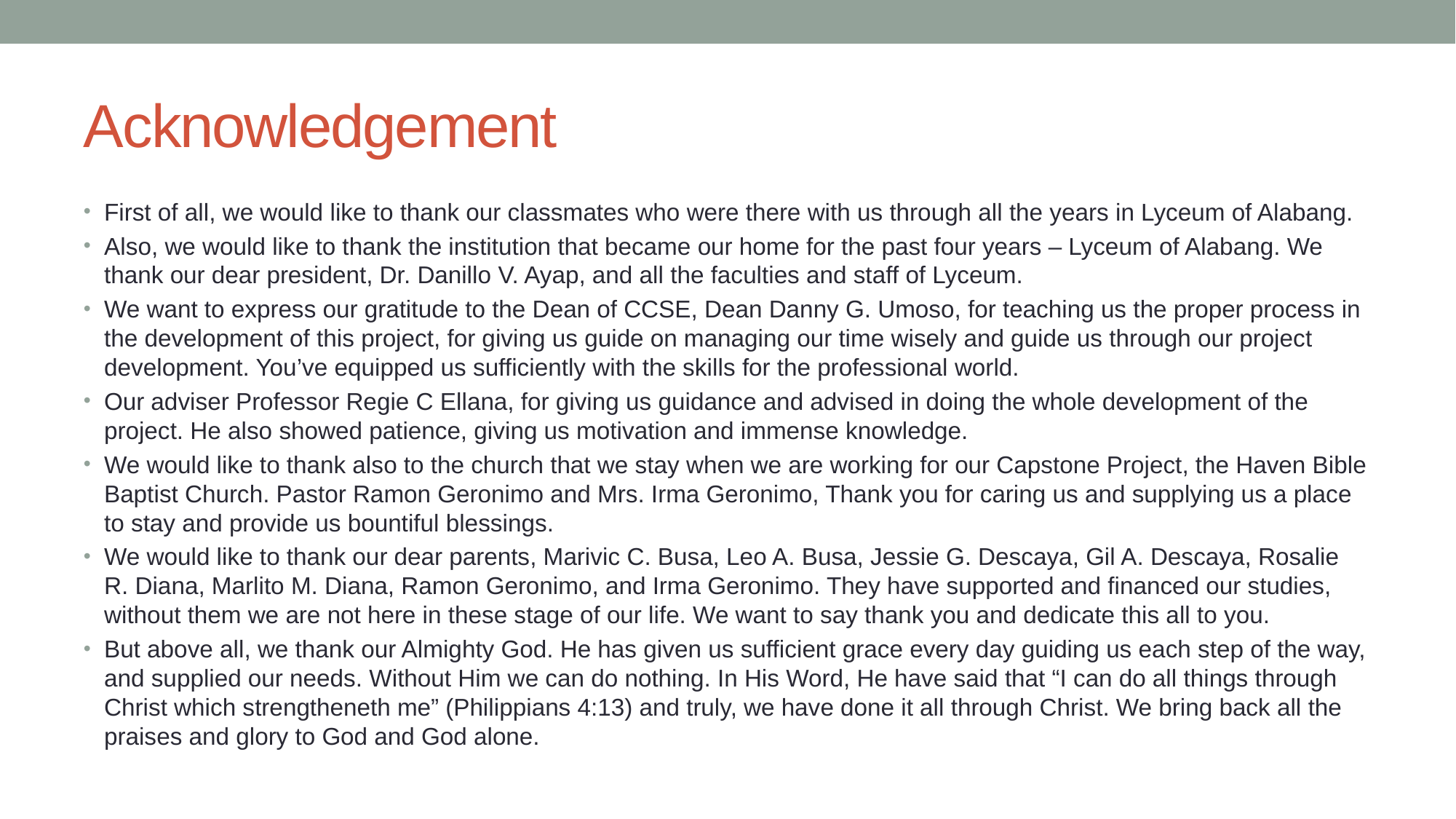

# Acknowledgement
First of all, we would like to thank our classmates who were there with us through all the years in Lyceum of Alabang.
Also, we would like to thank the institution that became our home for the past four years – Lyceum of Alabang. We thank our dear president, Dr. Danillo V. Ayap, and all the faculties and staff of Lyceum.
We want to express our gratitude to the Dean of CCSE, Dean Danny G. Umoso, for teaching us the proper process in the development of this project, for giving us guide on managing our time wisely and guide us through our project development. You’ve equipped us sufficiently with the skills for the professional world.
Our adviser Professor Regie C Ellana, for giving us guidance and advised in doing the whole development of the project. He also showed patience, giving us motivation and immense knowledge.
We would like to thank also to the church that we stay when we are working for our Capstone Project, the Haven Bible Baptist Church. Pastor Ramon Geronimo and Mrs. Irma Geronimo, Thank you for caring us and supplying us a place to stay and provide us bountiful blessings.
We would like to thank our dear parents, Marivic C. Busa, Leo A. Busa, Jessie G. Descaya, Gil A. Descaya, Rosalie R. Diana, Marlito M. Diana, Ramon Geronimo, and Irma Geronimo. They have supported and financed our studies, without them we are not here in these stage of our life. We want to say thank you and dedicate this all to you.
But above all, we thank our Almighty God. He has given us sufficient grace every day guiding us each step of the way, and supplied our needs. Without Him we can do nothing. In His Word, He have said that “I can do all things through Christ which strengtheneth me” (Philippians 4:13) and truly, we have done it all through Christ. We bring back all the praises and glory to God and God alone.